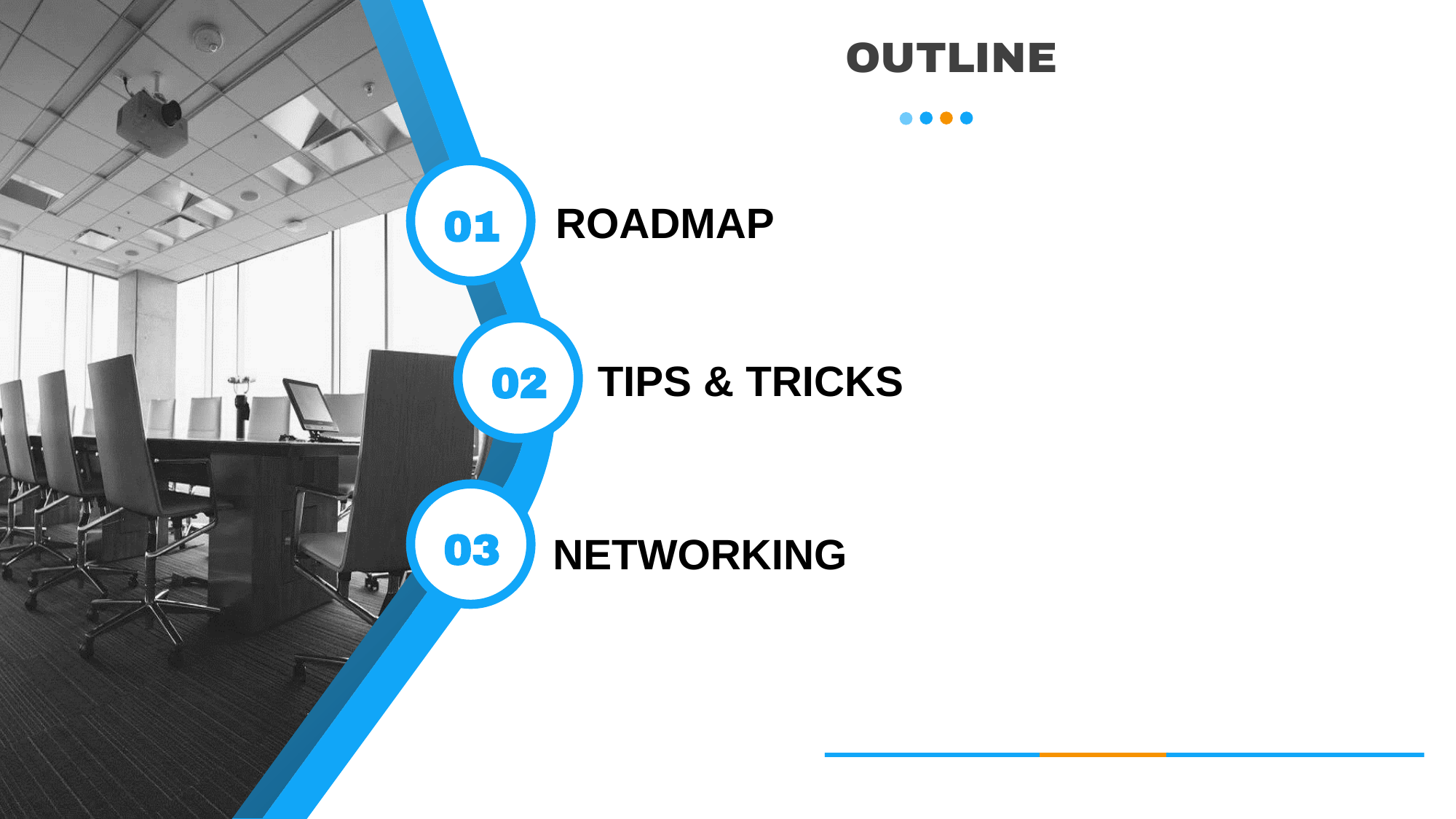

# OUTLINE

01
ROADMAP

TIPS & TRICKS
02

03
NETWORKING